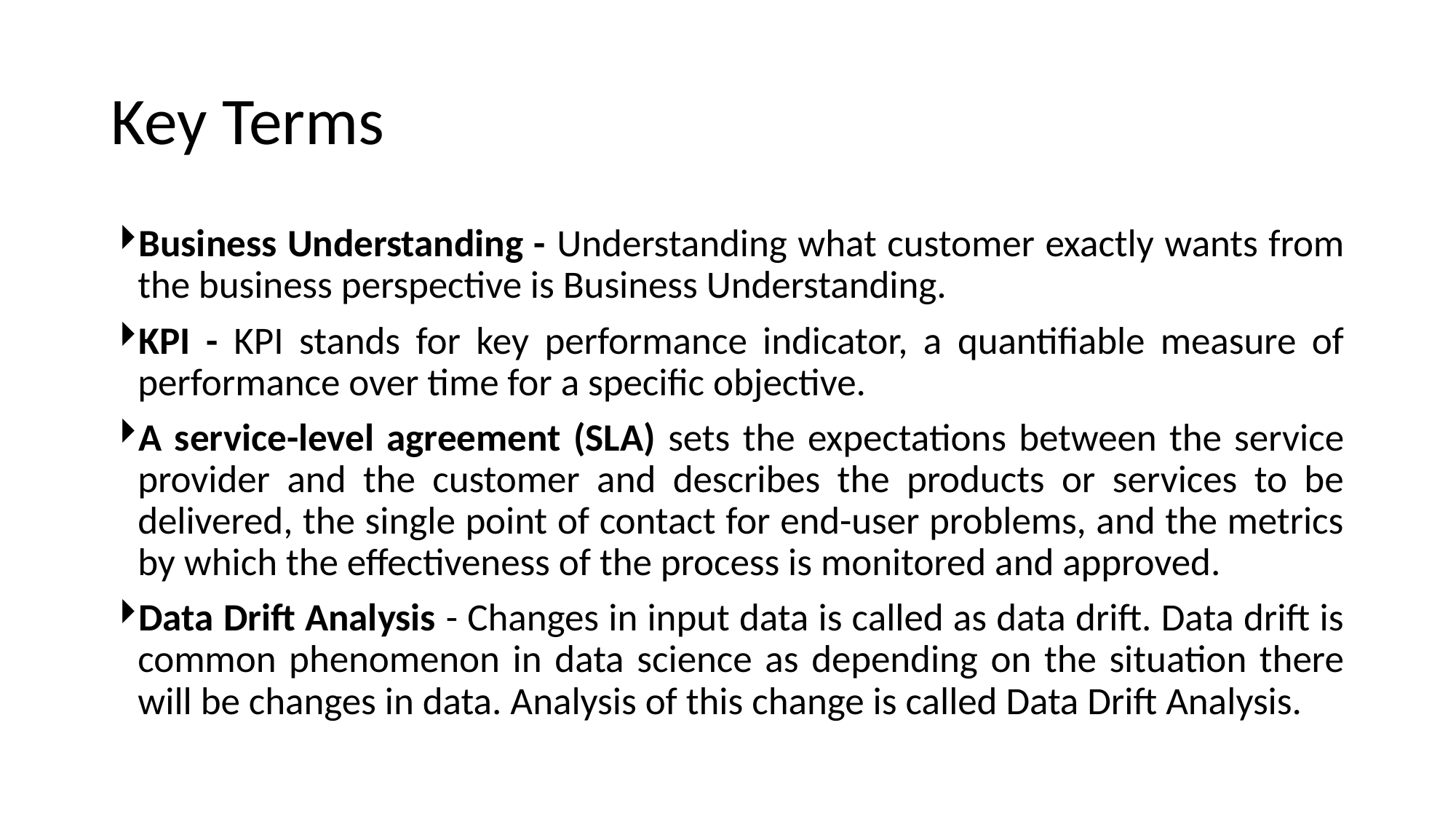

# Key Terms
Business Understanding - Understanding what customer exactly wants from the business perspective is Business Understanding.
KPI - KPI stands for key performance indicator, a quantifiable measure of performance over time for a specific objective.
A service-level agreement (SLA) sets the expectations between the service provider and the customer and describes the products or services to be delivered, the single point of contact for end-user problems, and the metrics by which the effectiveness of the process is monitored and approved.
Data Drift Analysis - Changes in input data is called as data drift. Data drift is common phenomenon in data science as depending on the situation there will be changes in data. Analysis of this change is called Data Drift Analysis.